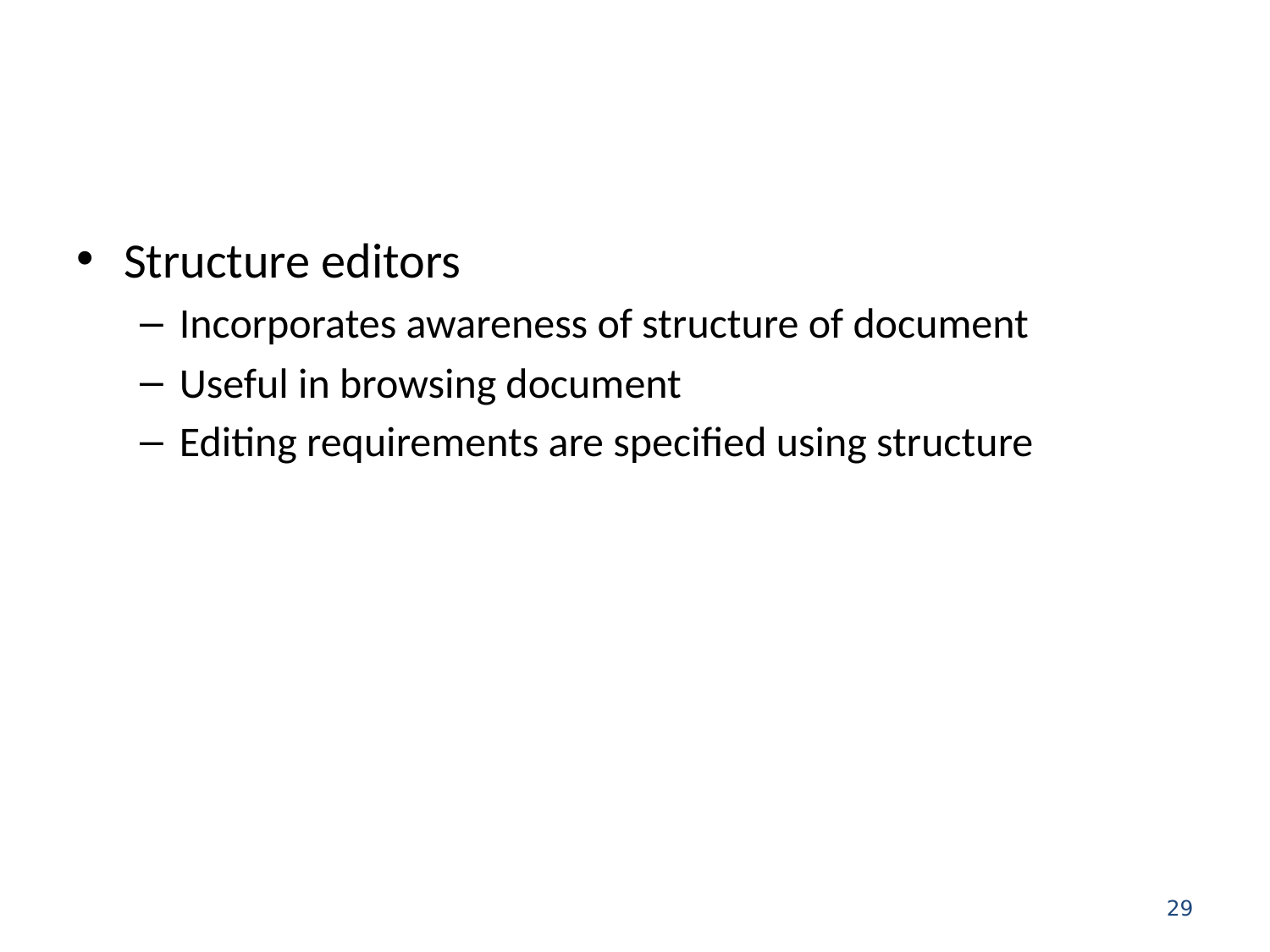

#
Structure editors
Incorporates awareness of structure of document
Useful in browsing document
Editing requirements are specified using structure
29